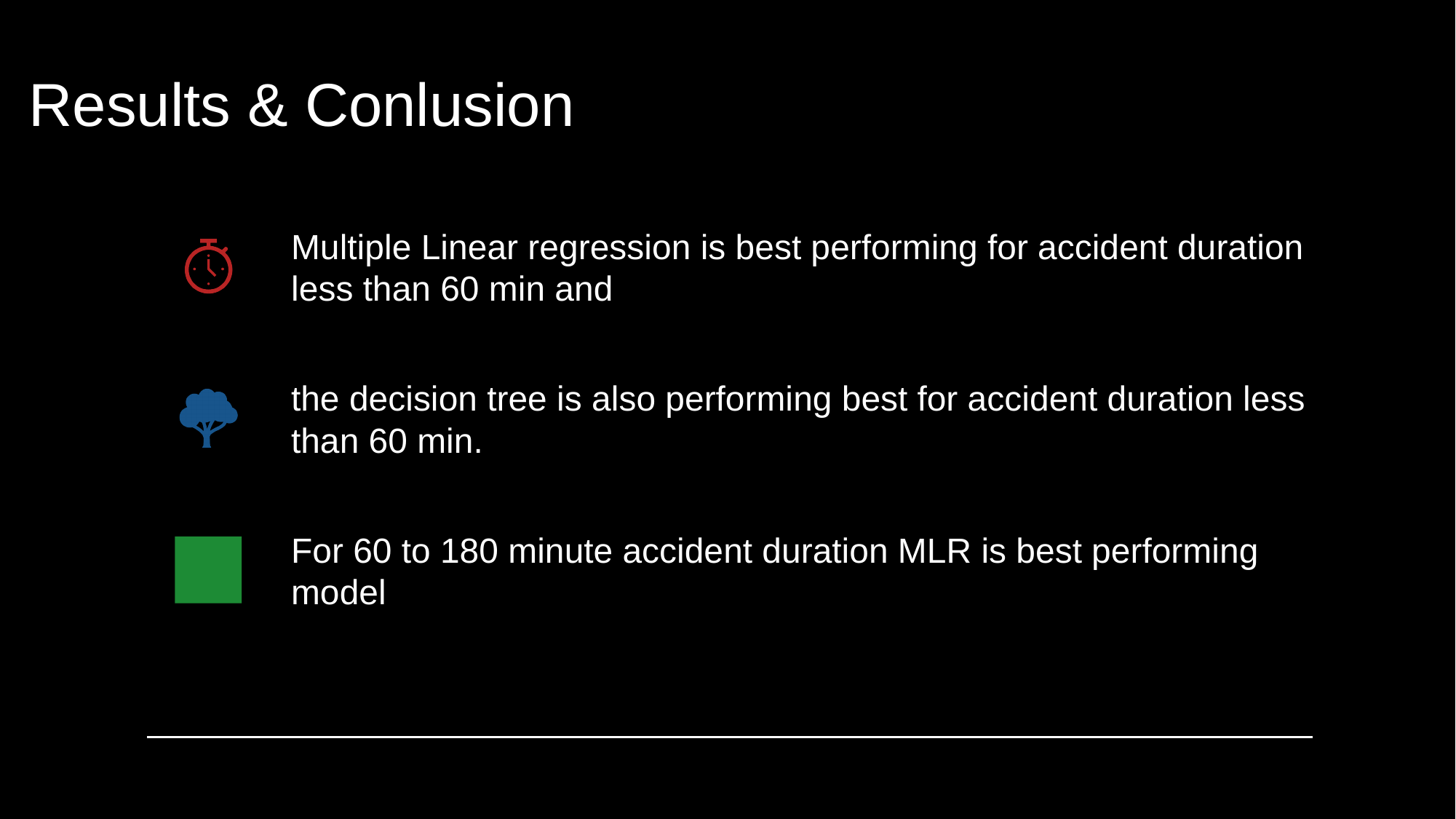

# Results & Conlusion
Multiple Linear regression is best performing for accident duration less than 60 min and
the decision tree is also performing best for accident duration less than 60 min.
For 60 to 180 minute accident duration MLR is best performing model